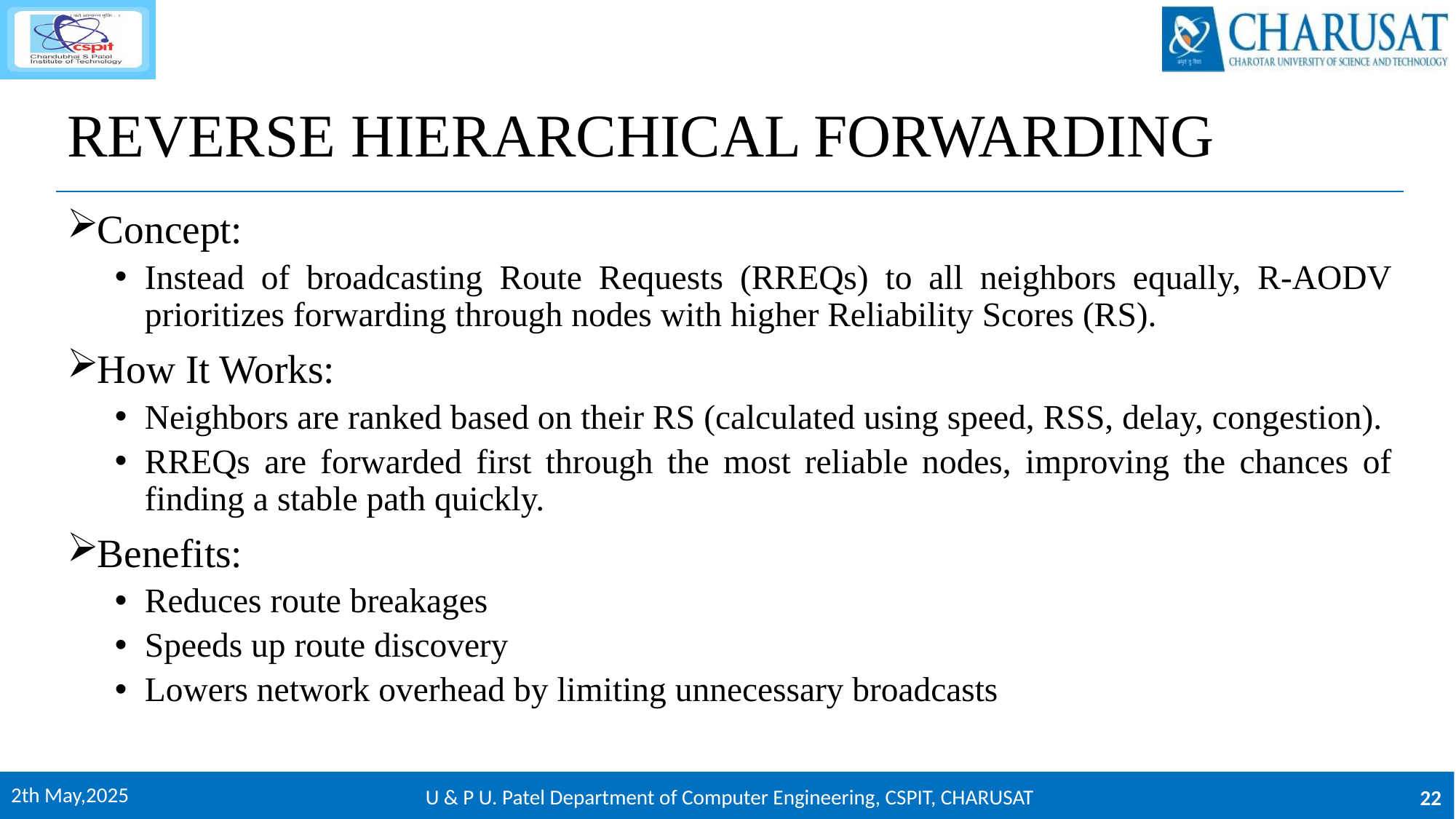

# REVERSE HIERARCHICAL FORWARDING
Concept:
Instead of broadcasting Route Requests (RREQs) to all neighbors equally, R-AODV prioritizes forwarding through nodes with higher Reliability Scores (RS).
How It Works:
Neighbors are ranked based on their RS (calculated using speed, RSS, delay, congestion).
RREQs are forwarded first through the most reliable nodes, improving the chances of finding a stable path quickly.
Benefits:
Reduces route breakages
Speeds up route discovery
Lowers network overhead by limiting unnecessary broadcasts

2th May,2025
U & P U. Patel Department of Computer Engineering, CSPIT, CHARUSAT
22